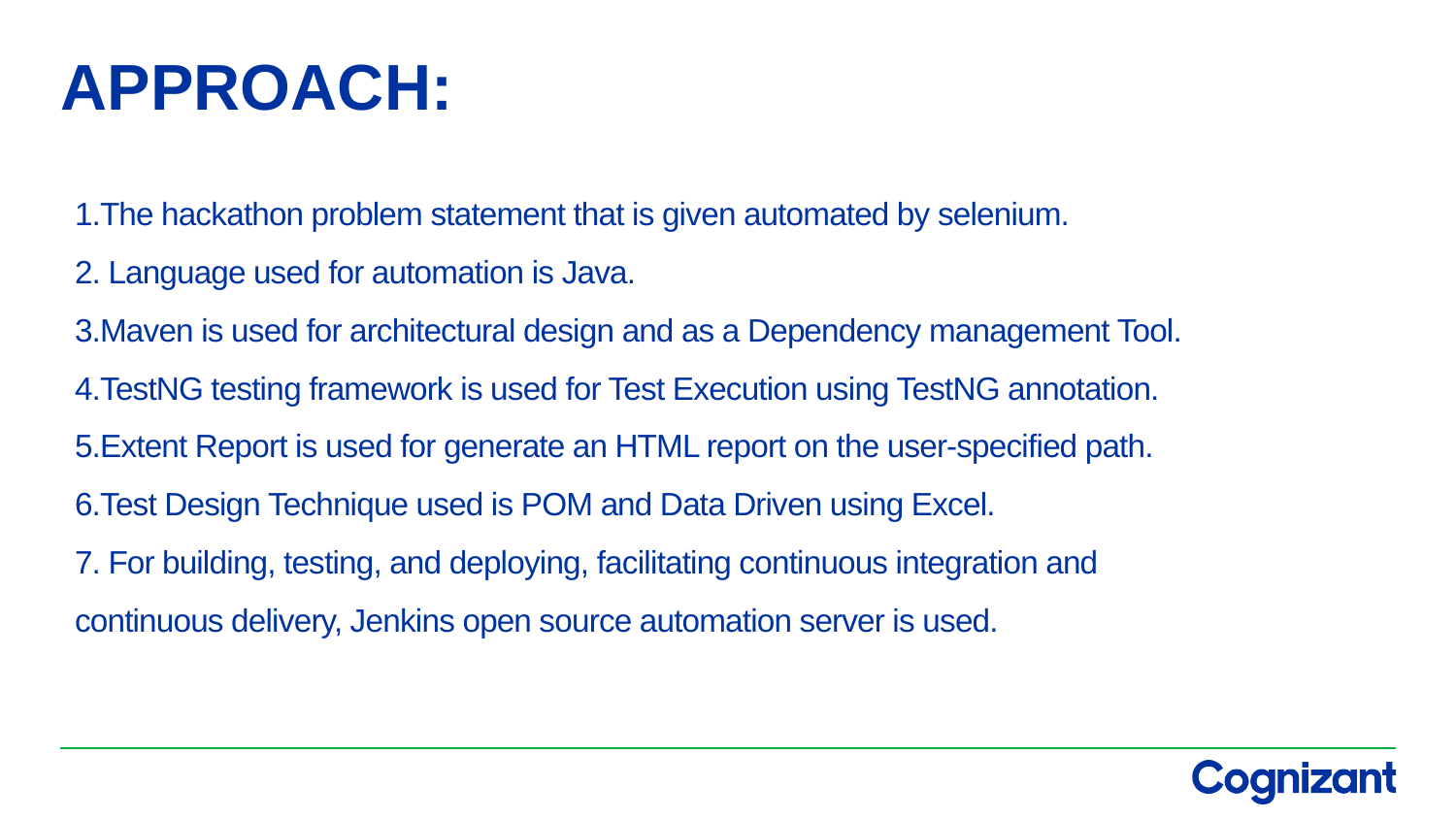

# APPROACH:
1.The hackathon problem statement that is given automated by selenium.
2. Language used for automation is Java.
3.Maven is used for architectural design and as a Dependency management Tool.
4.TestNG testing framework is used for Test Execution using TestNG annotation.
5.Extent Report is used for generate an HTML report on the user-specified path.
6.Test Design Technique used is POM and Data Driven using Excel.
7. For building, testing, and deploying, facilitating continuous integration and continuous delivery, Jenkins open source automation server is used.